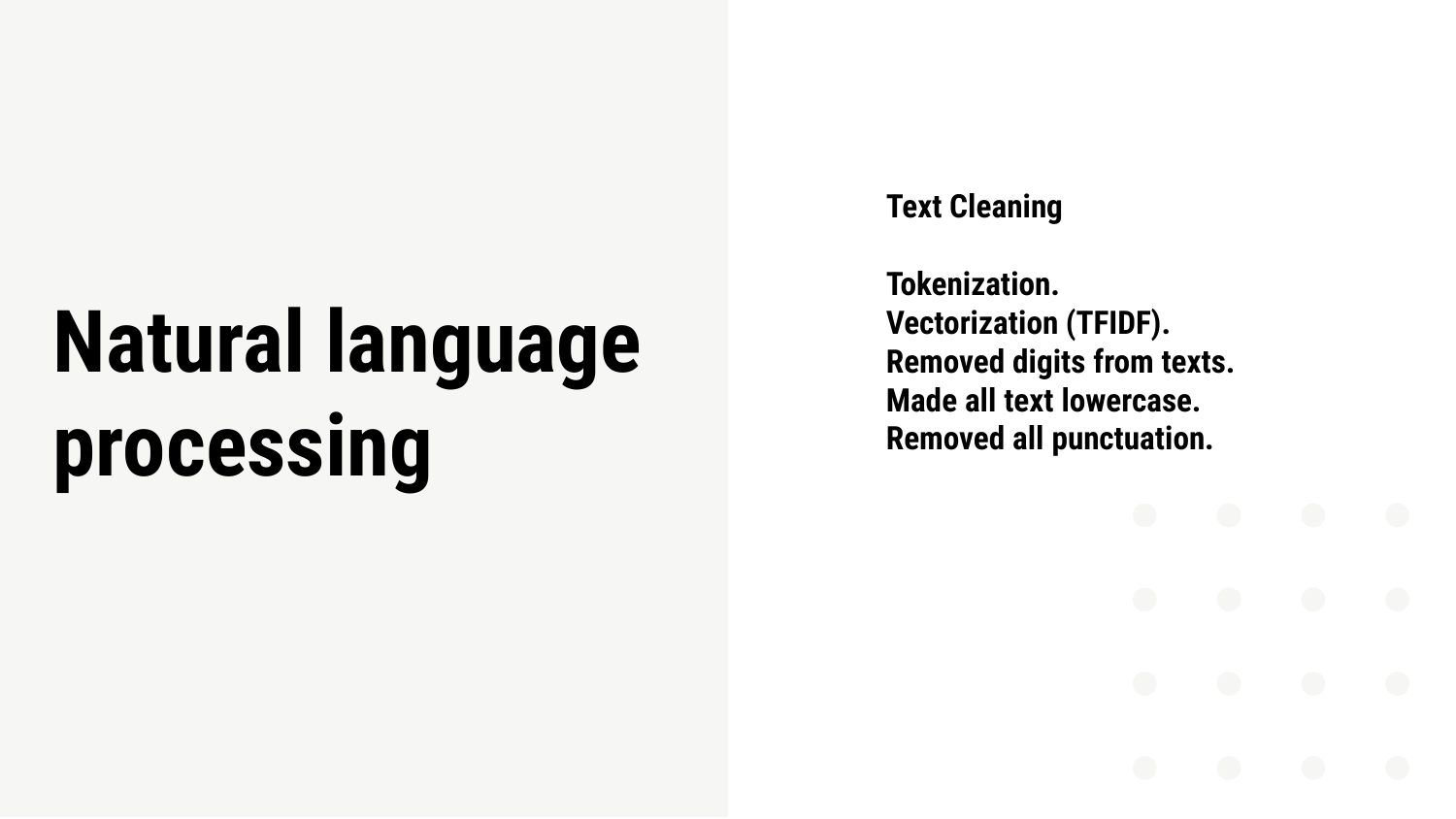

Text Cleaning

Tokenization.
Vectorization (TFIDF).
Removed digits from texts.
Made all text lowercase.
Removed all punctuation.
# Natural language processing